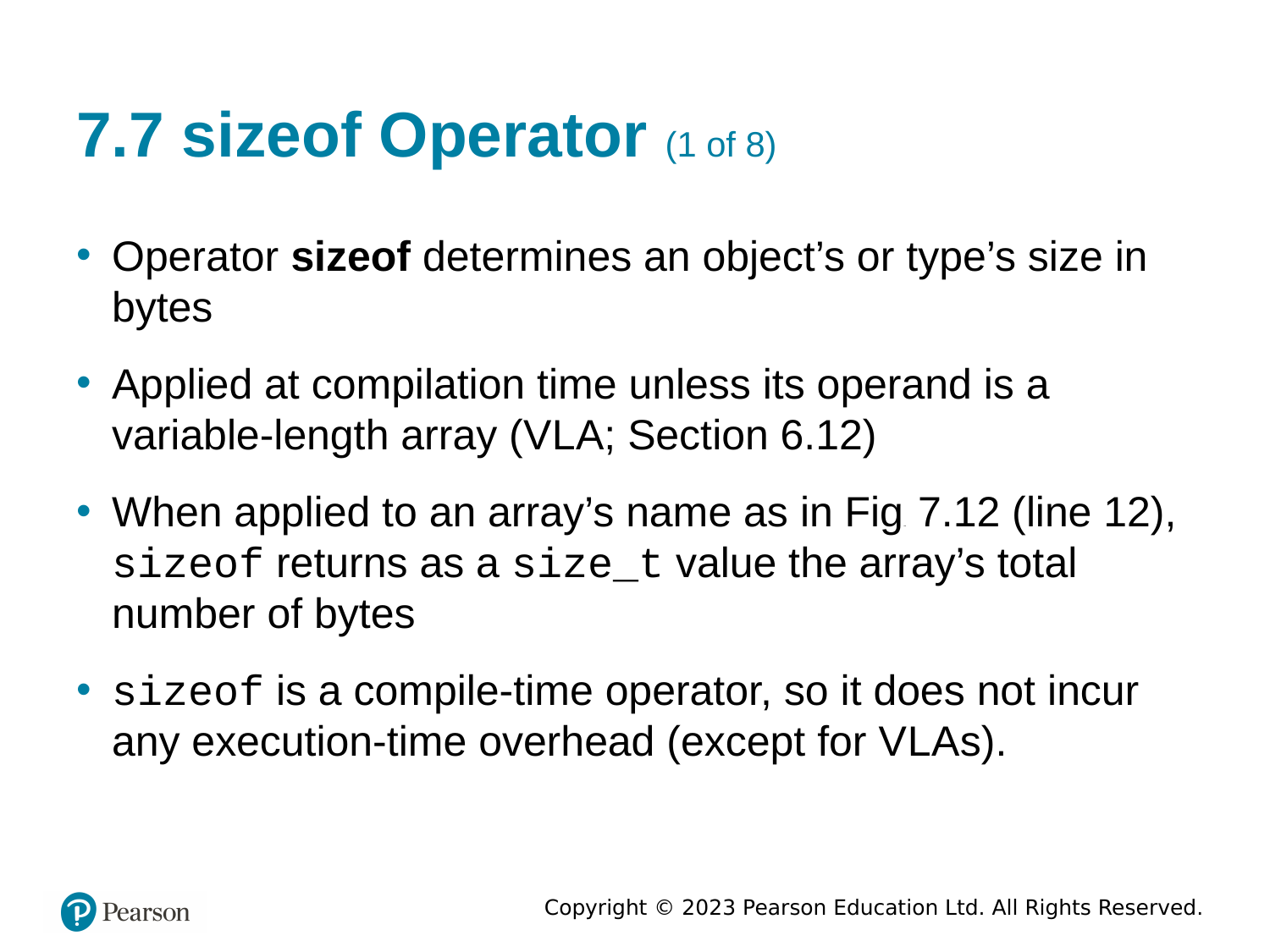

# 7.7 sizeof Operator (1 of 8)
Operator sizeof determines an object’s or type’s size in bytes
Applied at compilation time unless its operand is a variable-length array (V L A; Section 6.12)
When applied to an array’s name as in Figure 7.12 (line 12), sizeof returns as a size_t value the array’s total number of bytes
sizeof is a compile-time operator, so it does not incur any execution-time overhead (except for V L A s).